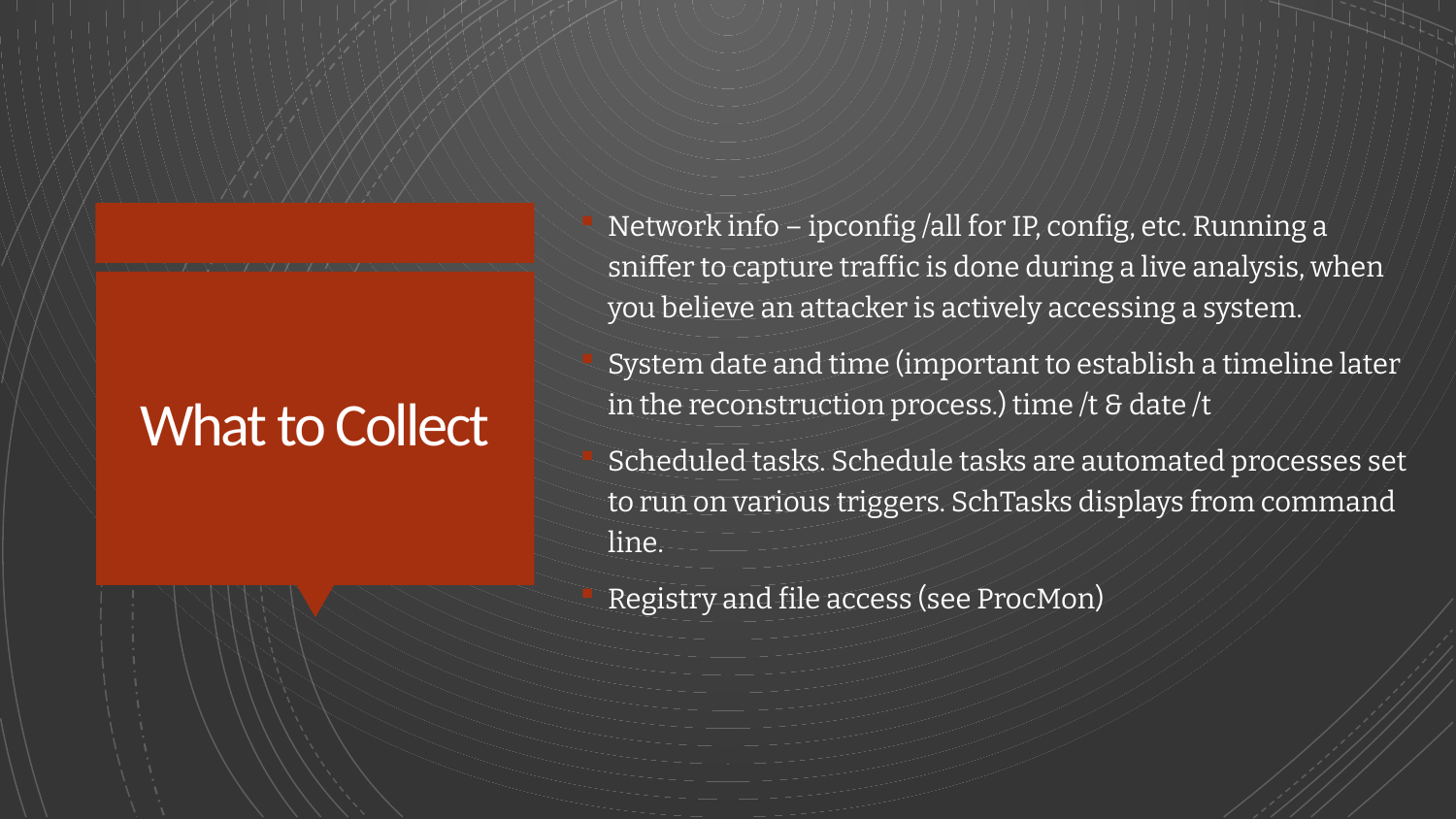

Network info – ipconfig /all for IP, config, etc. Running a sniffer to capture traffic is done during a live analysis, when you believe an attacker is actively accessing a system.
System date and time (important to establish a timeline later in the reconstruction process.) time /t & date /t
Scheduled tasks. Schedule tasks are automated processes set to run on various triggers. SchTasks displays from command line.
Registry and file access (see ProcMon)
# What to Collect